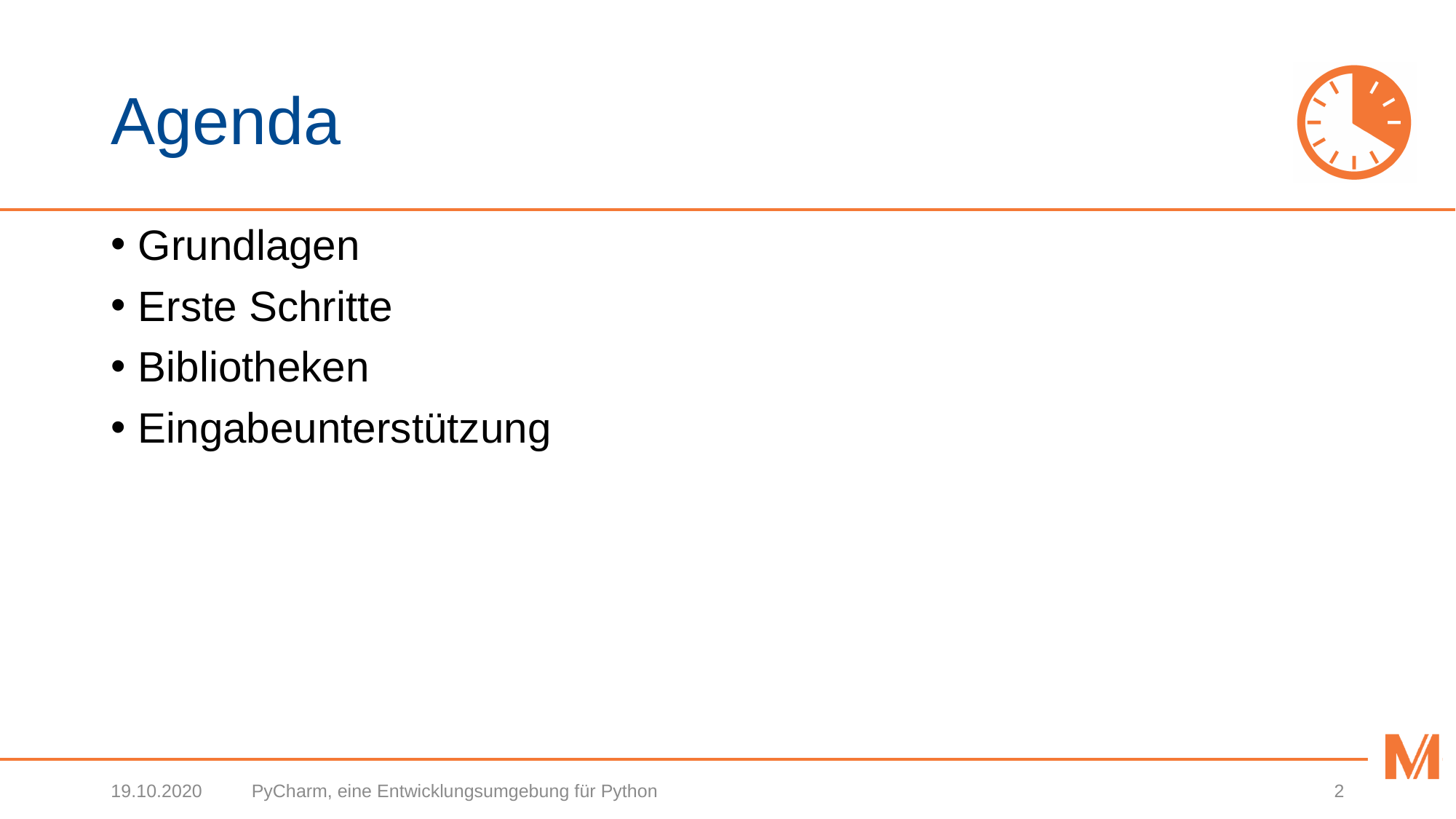

# Agenda
Grundlagen
Erste Schritte
Bibliotheken
Eingabeunterstützung
19.10.2020
PyCharm, eine Entwicklungsumgebung für Python
2